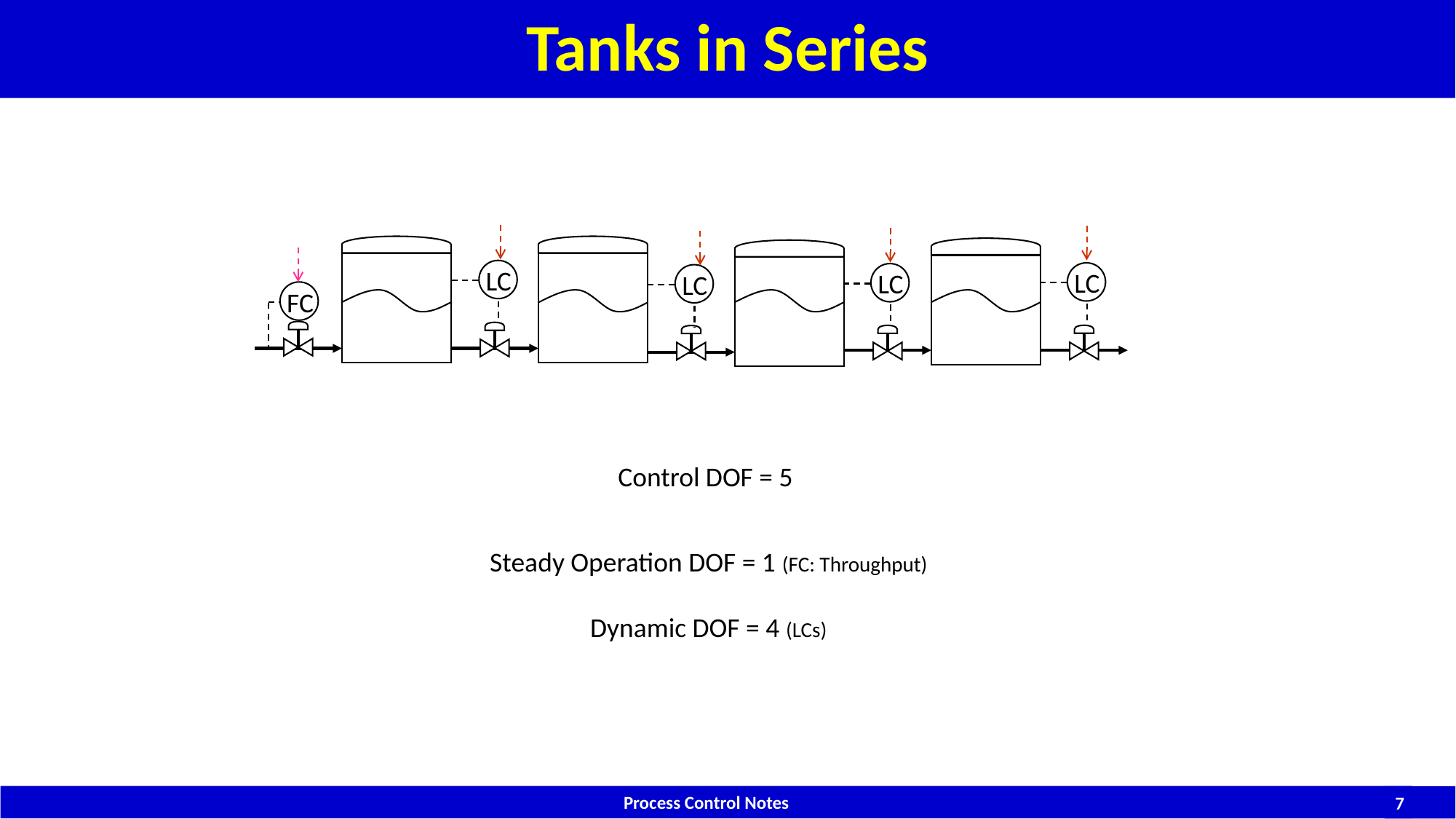

# Tanks in Series
LC

LC

LC

LC

FC

Control DOF = 5
Steady Operation DOF = 1 (FC: Throughput)

Dynamic DOF = 4 (LCs)